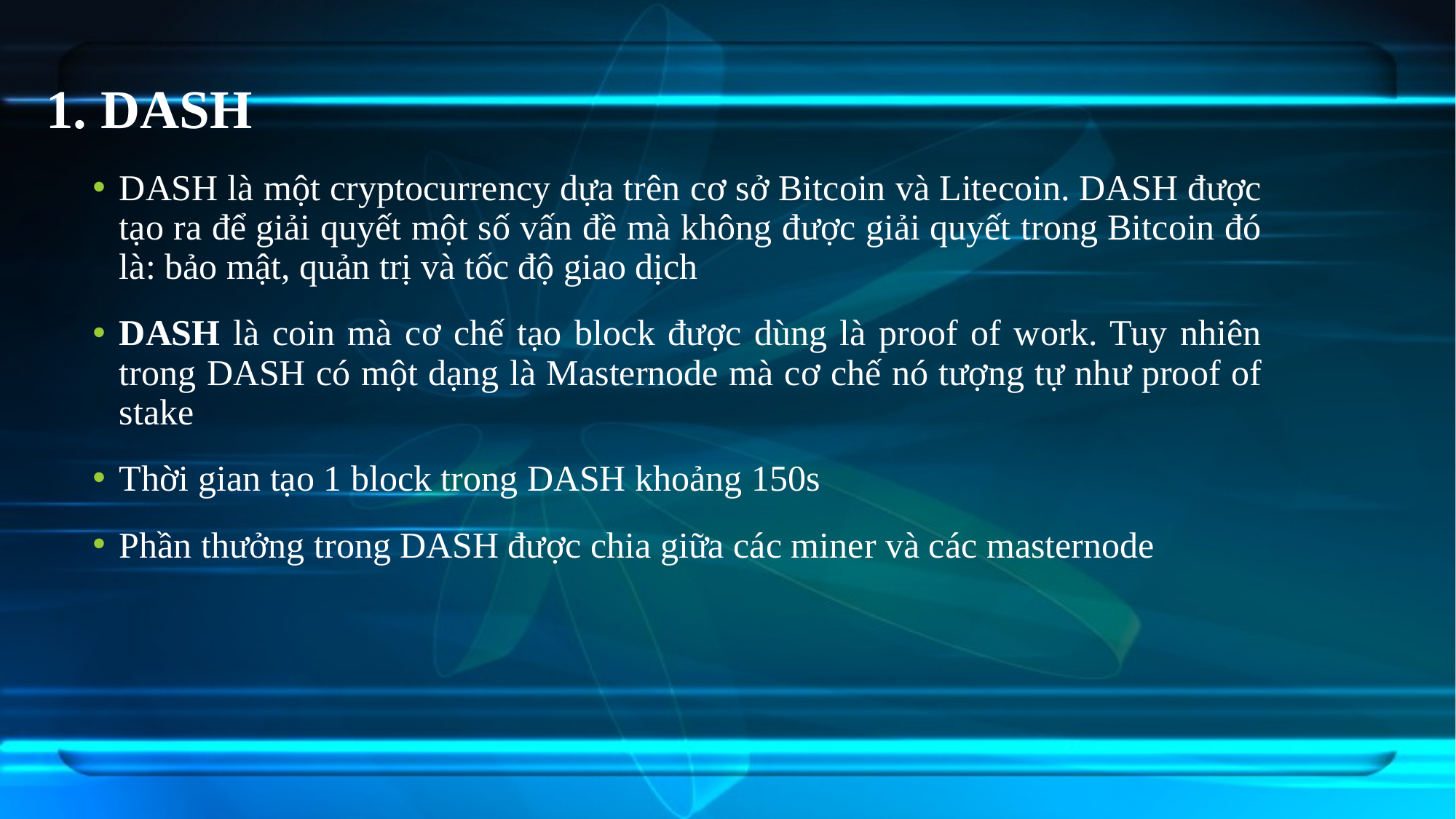

# 1. DASH
DASH là một cryptocurrency dựa trên cơ sở Bitcoin và Litecoin. DASH được tạo ra để giải quyết một số vấn đề mà không được giải quyết trong Bitcoin đó là: bảo mật, quản trị và tốc độ giao dịch
DASH là coin mà cơ chế tạo block được dùng là proof of work. Tuy nhiên trong DASH có một dạng là Masternode mà cơ chế nó tượng tự như proof of stake
Thời gian tạo 1 block trong DASH khoảng 150s
Phần thưởng trong DASH được chia giữa các miner và các masternode